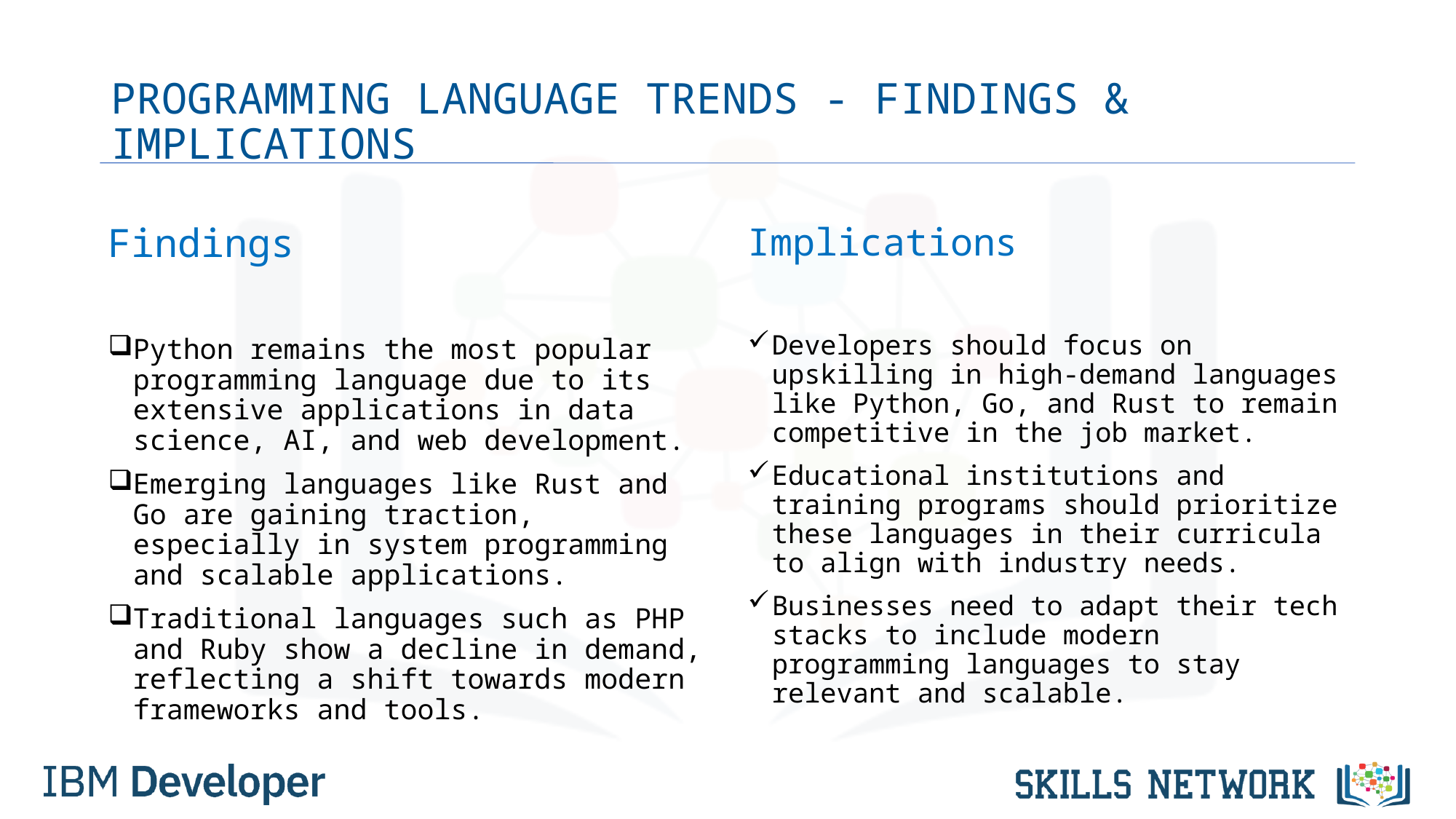

# PROGRAMMING LANGUAGE TRENDS - FINDINGS & IMPLICATIONS
Findings

Python remains the most popular programming language due to its extensive applications in data science, AI, and web development.
Emerging languages like Rust and Go are gaining traction, especially in system programming and scalable applications.
Traditional languages such as PHP and Ruby show a decline in demand, reflecting a shift towards modern frameworks and tools.
Implications

Developers should focus on upskilling in high-demand languages like Python, Go, and Rust to remain competitive in the job market.
Educational institutions and training programs should prioritize these languages in their curricula to align with industry needs.
Businesses need to adapt their tech stacks to include modern programming languages to stay relevant and scalable.